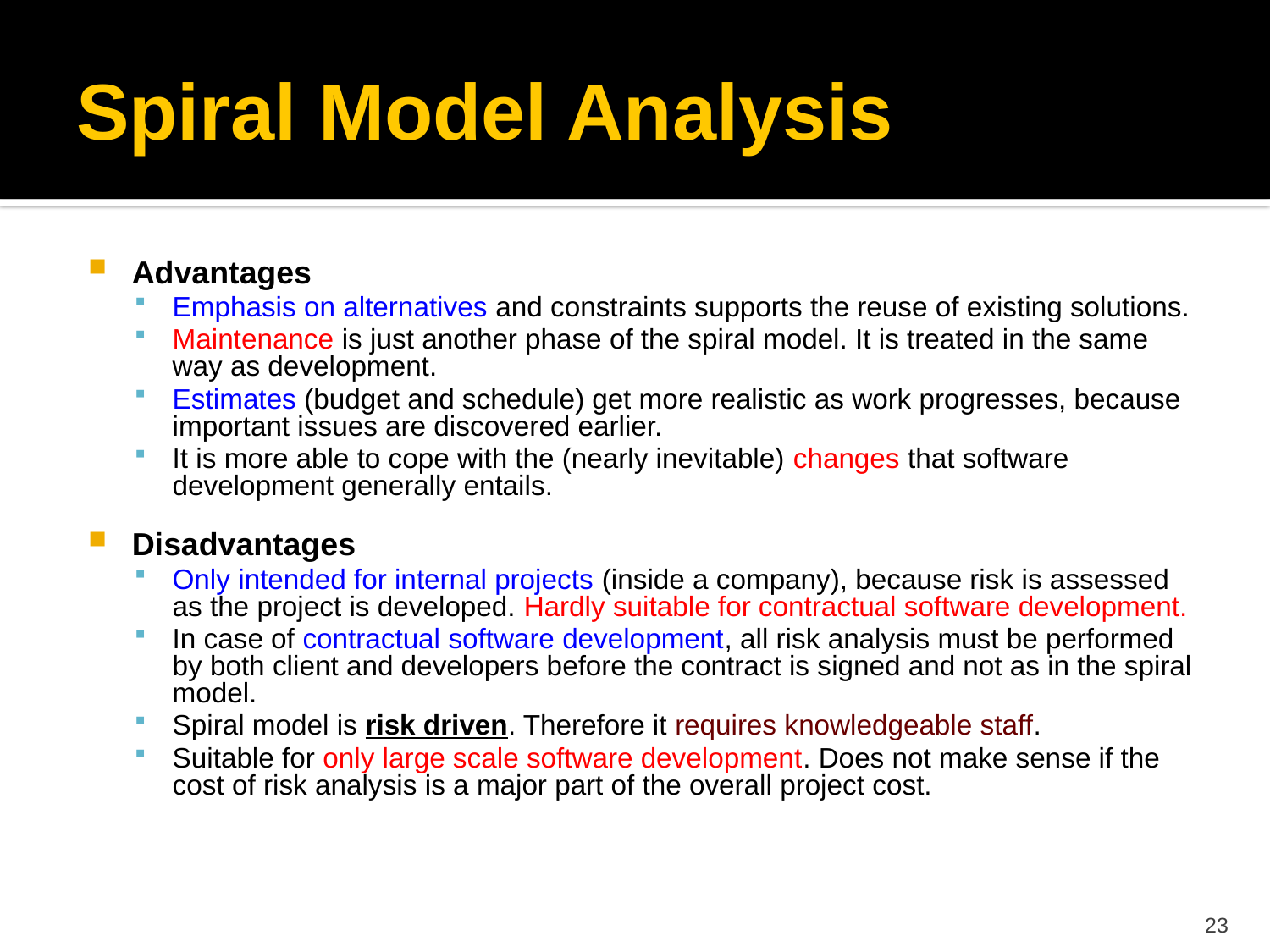

# Spiral Model Analysis
Advantages
Emphasis on alternatives and constraints supports the reuse of existing solutions.
Maintenance is just another phase of the spiral model. It is treated in the same way as development.
Estimates (budget and schedule) get more realistic as work progresses, because important issues are discovered earlier.
It is more able to cope with the (nearly inevitable) changes that software development generally entails.

Disadvantages
Only intended for internal projects (inside a company), because risk is assessed as the project is developed. Hardly suitable for contractual software development.
In case of contractual software development, all risk analysis must be performed by both client and developers before the contract is signed and not as in the spiral model.
Spiral model is risk driven. Therefore it requires knowledgeable staff.
Suitable for only large scale software development. Does not make sense if the cost of risk analysis is a major part of the overall project cost.
23